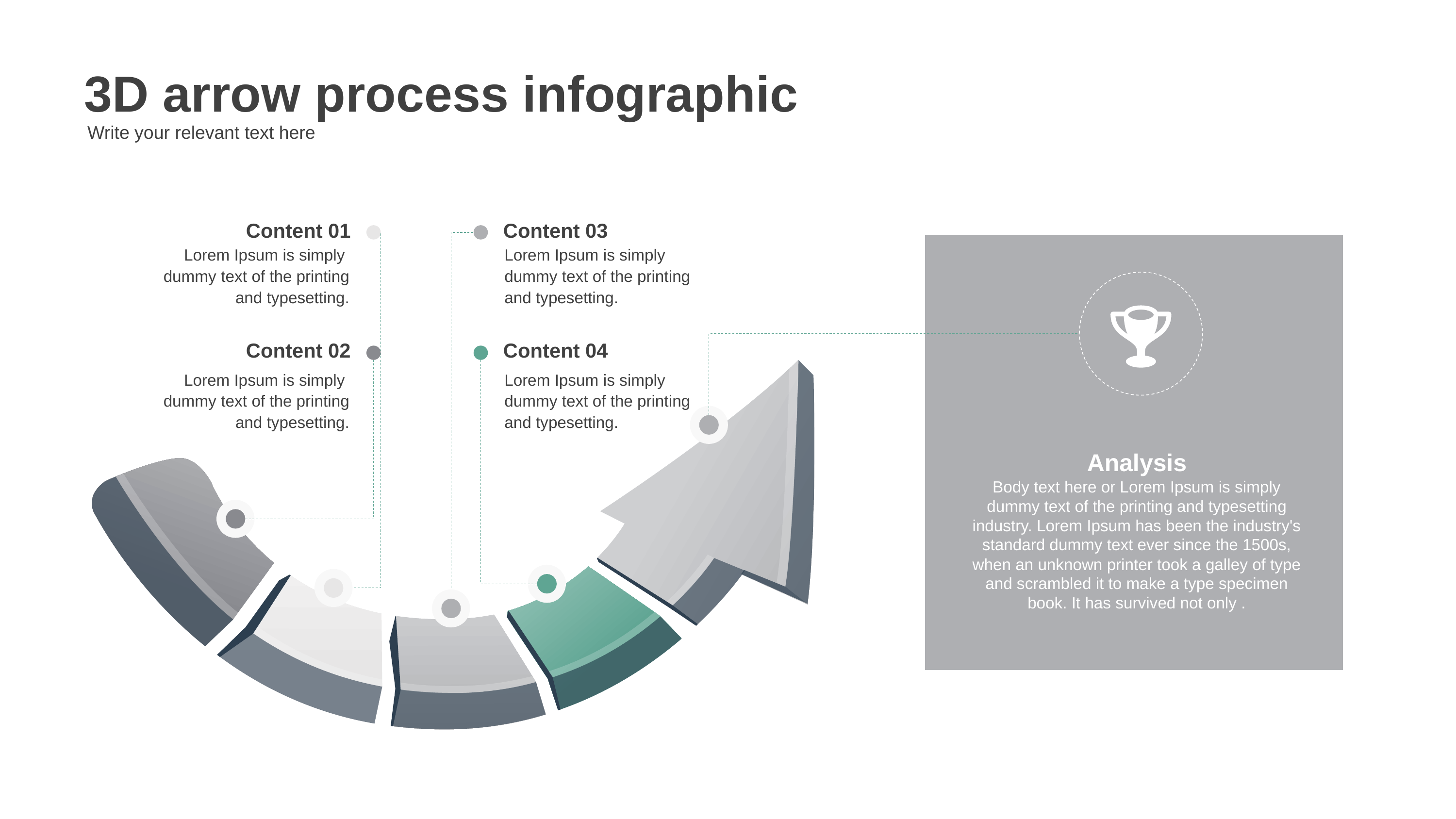

3D arrow process infographic
Write your relevant text here
Content 01

Lorem Ipsum is simply
dummy text of the printing
 and typesetting.
Content 03
Lorem Ipsum is simply
dummy text of the printing
and typesetting.

Analysis
Body text here or Lorem Ipsum is simply dummy text of the printing and typesetting industry. Lorem Ipsum has been the industry's standard dummy text ever since the 1500s, when an unknown printer took a galley of type and scrambled it to make a type specimen book. It has survived not only .
Content 02

Lorem Ipsum is simply
dummy text of the printing
 and typesetting.
Content 04
Lorem Ipsum is simply
dummy text of the printing
and typesetting.